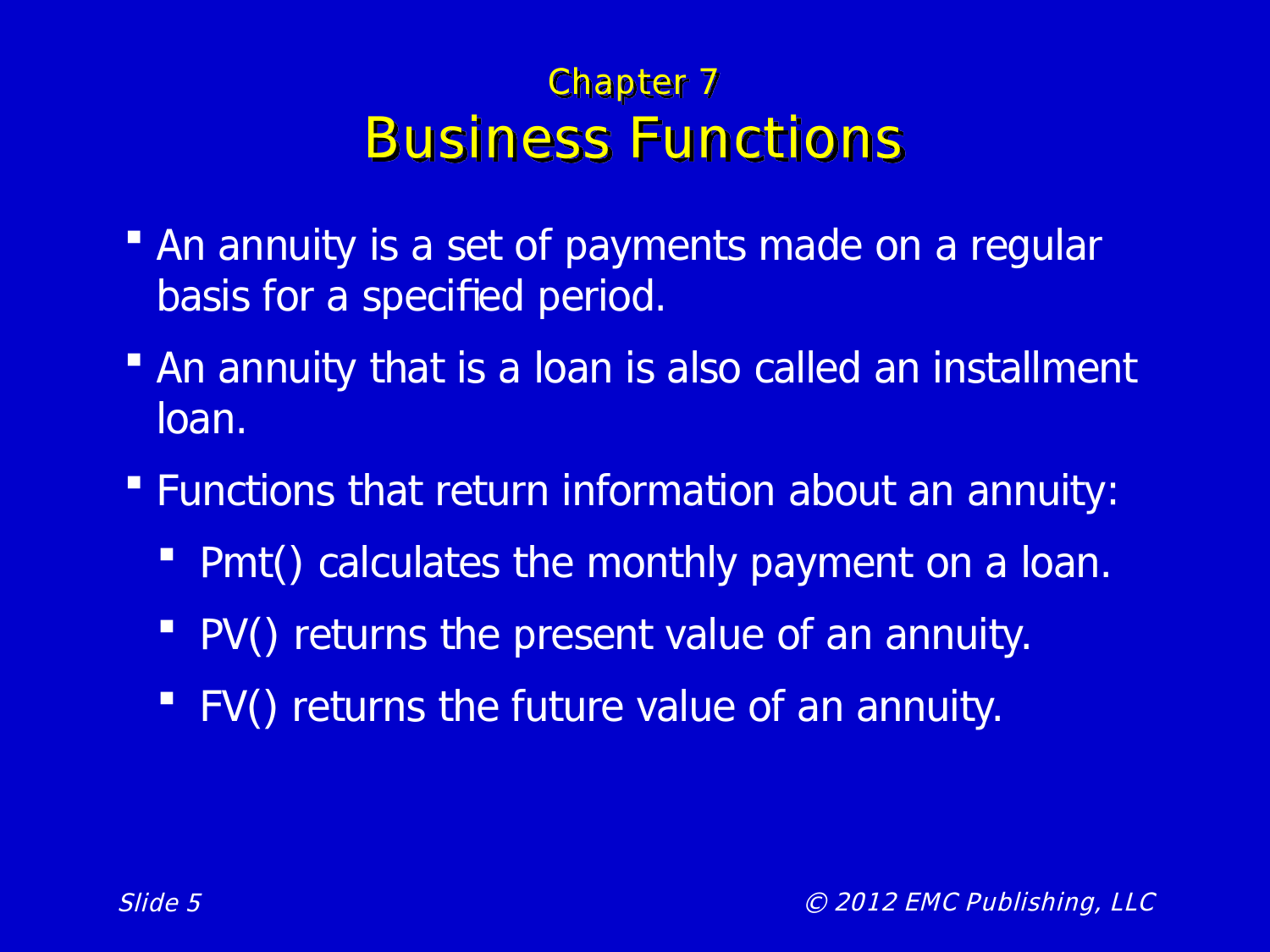

# Chapter 7 Business Functions
An annuity is a set of payments made on a regular basis for a specified period.
An annuity that is a loan is also called an installment loan.
Functions that return information about an annuity:
 Pmt() calculates the monthly payment on a loan.
 PV() returns the present value of an annuity.
 FV() returns the future value of an annuity.
© 2012 EMC Publishing, LLC
Slide 5